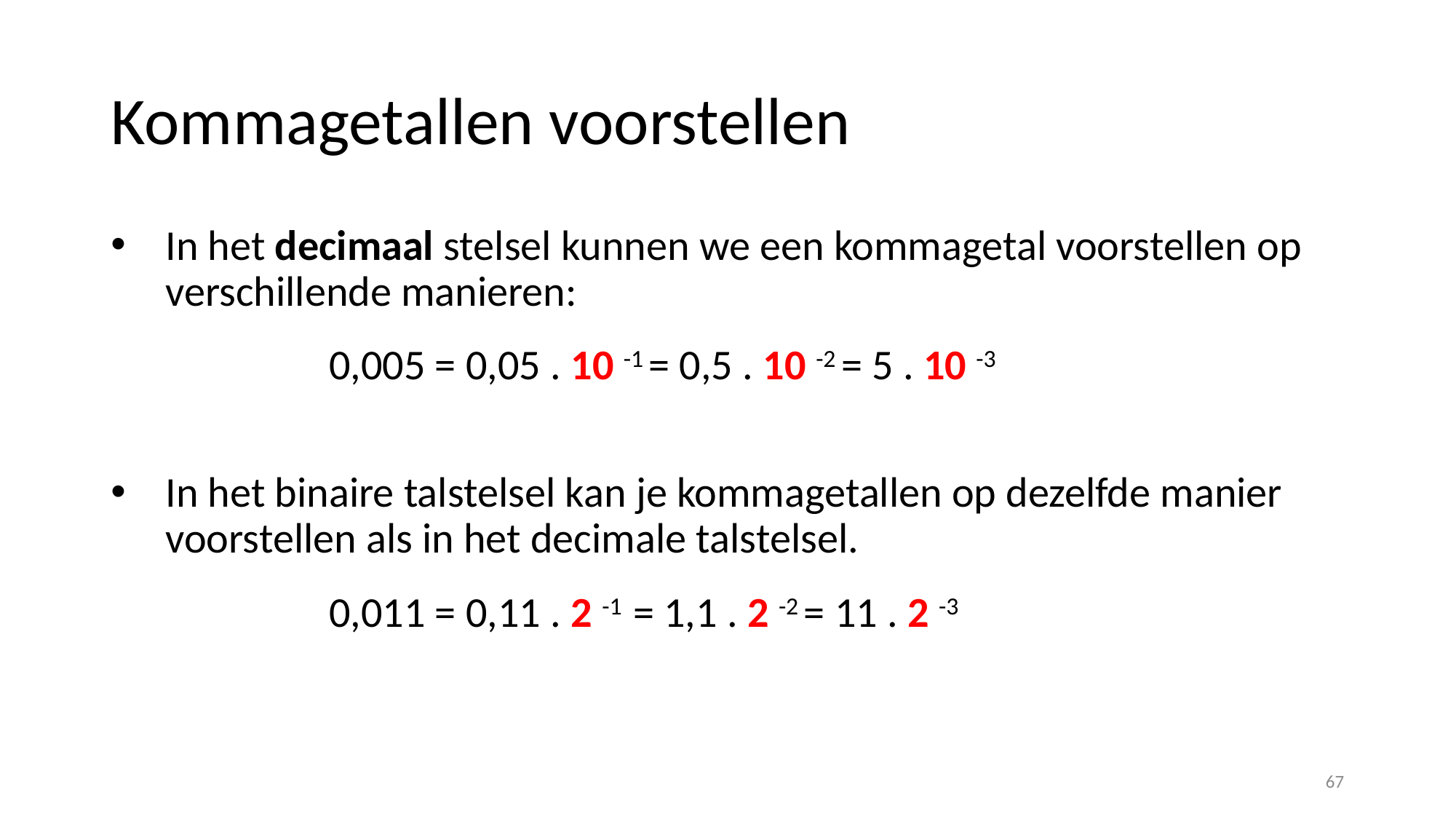

# Kommagetallen voorstellen
In het decimaal stelsel kunnen we een kommagetal voorstellen op verschillende manieren:

		0,005 = 0,05 . 10 -1 = 0,5 . 10 -2 = 5 . 10 -3

In het binaire talstelsel kan je kommagetallen op dezelfde manier voorstellen als in het decimale talstelsel.

		0,011 = 0,11 . 2 -1  = 1,1 . 2 -2 = 11 . 2 -3

67